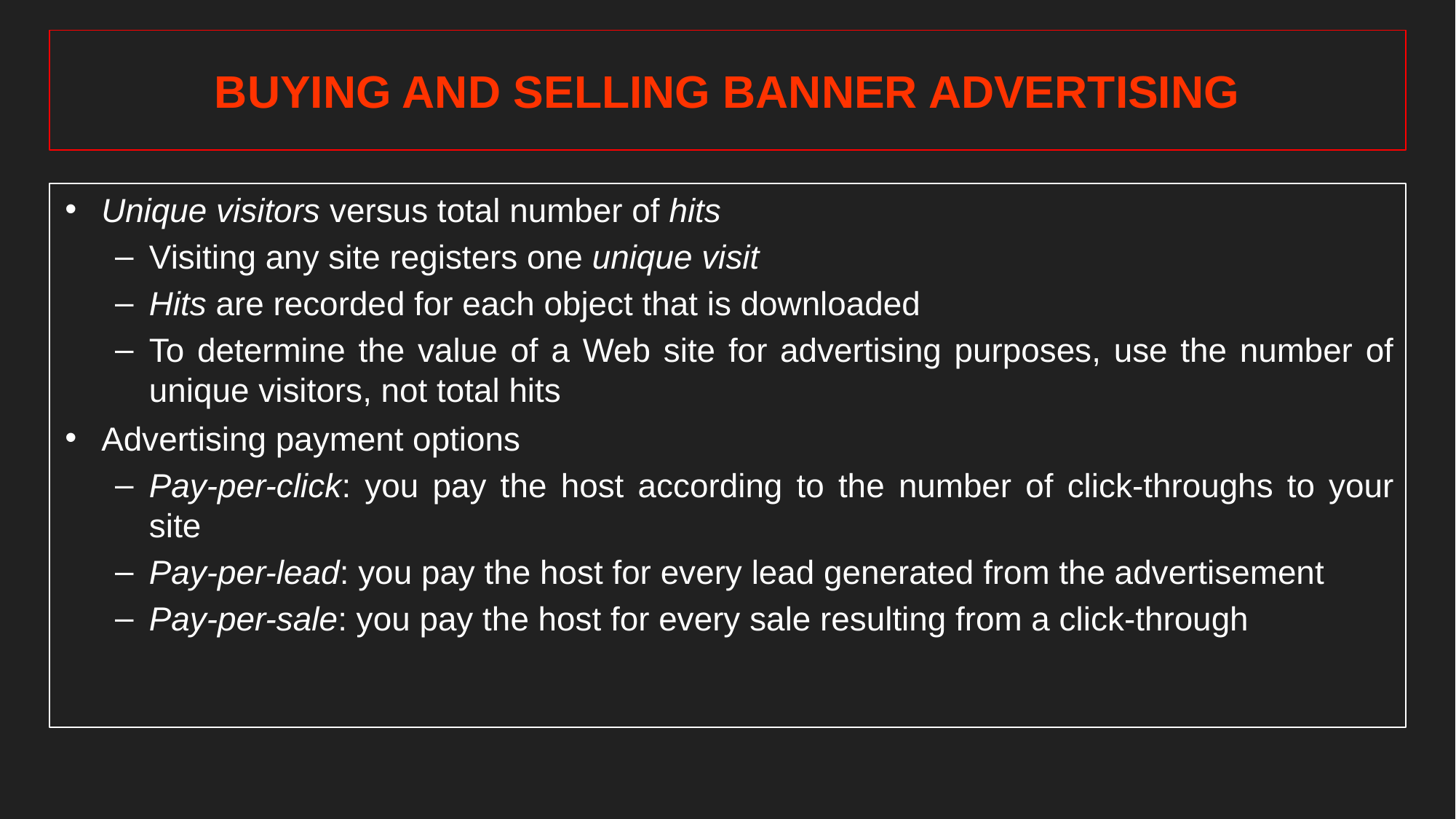

# BUYING AND SELLING BANNER ADVERTISING
Unique visitors versus total number of hits
Visiting any site registers one unique visit
Hits are recorded for each object that is downloaded
To determine the value of a Web site for advertising purposes, use the number of unique visitors, not total hits
Advertising payment options
Pay-per-click: you pay the host according to the number of click-throughs to your site
Pay-per-lead: you pay the host for every lead generated from the advertisement
Pay-per-sale: you pay the host for every sale resulting from a click-through